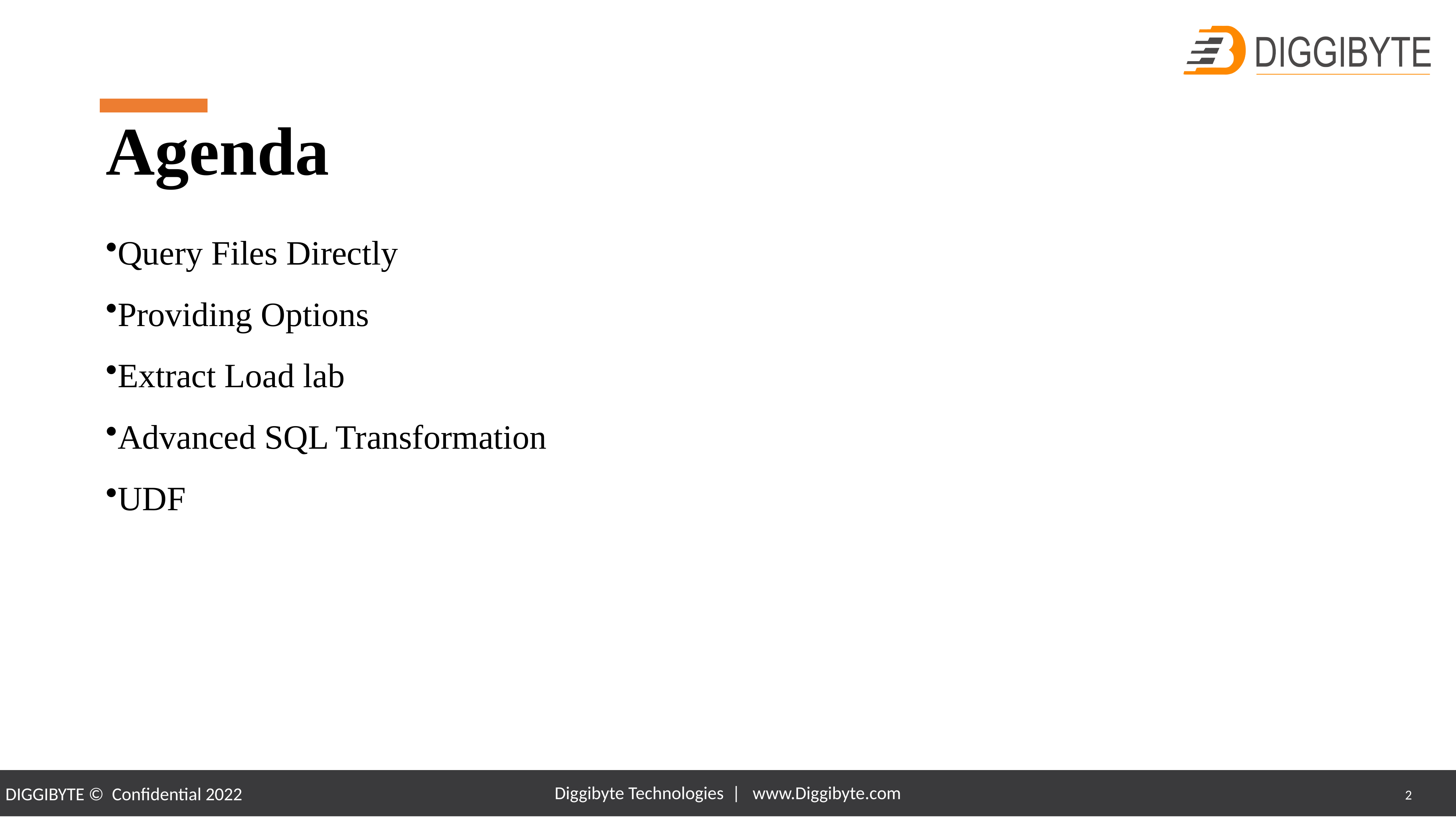

# Agenda

Query Files Directly
Providing Options
Extract Load lab
Advanced SQL Transformation
UDF
Diggibyte Technologies  |   www.Diggibyte.com
2